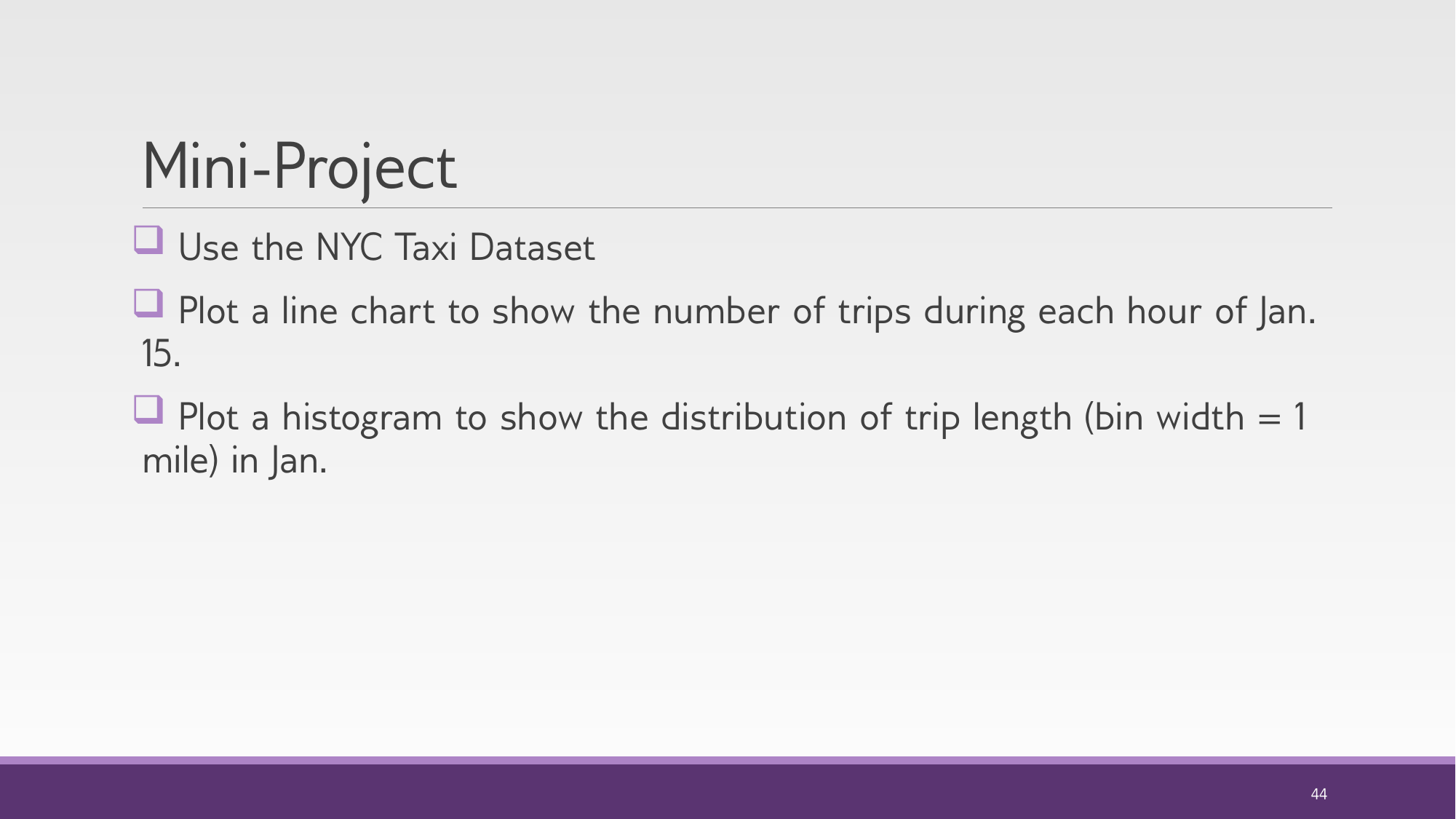

# Mini-Project
 Use the NYC Taxi Dataset
 Plot a line chart to show the number of trips during each hour of Jan. 15.
 Plot a histogram to show the distribution of trip length (bin width = 1 mile) in Jan.
44